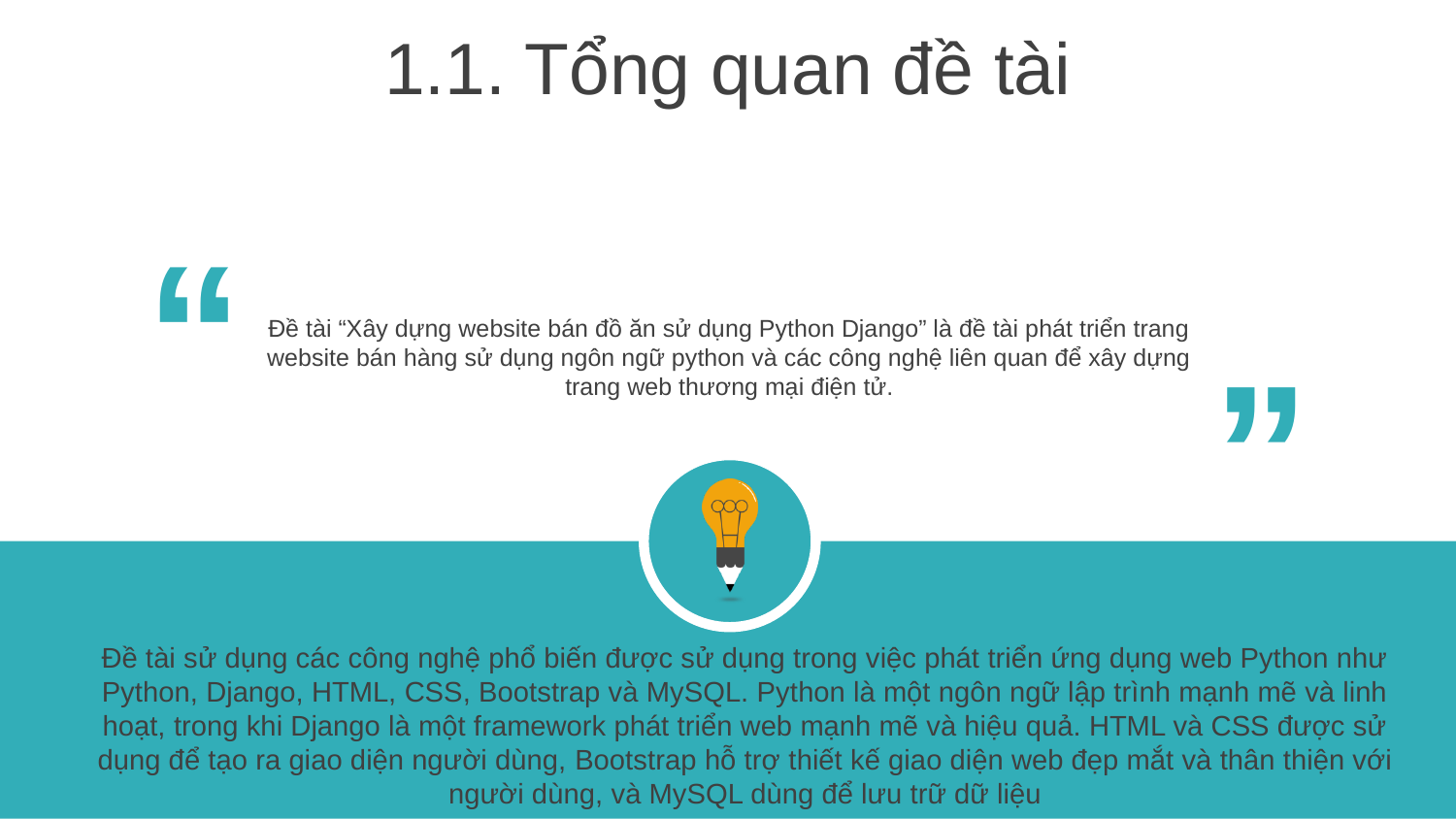

1.1. Tổng quan đề tài
“
“
Đề tài “Xây dựng website bán đồ ăn sử dụng Python Django” là đề tài phát triển trang website bán hàng sử dụng ngôn ngữ python và các công nghệ liên quan để xây dựng trang web thương mại điện tử.

Đề tài sử dụng các công nghệ phổ biến được sử dụng trong việc phát triển ứng dụng web Python như Python, Django, HTML, CSS, Bootstrap và MySQL. Python là một ngôn ngữ lập trình mạnh mẽ và linh hoạt, trong khi Django là một framework phát triển web mạnh mẽ và hiệu quả. HTML và CSS được sử dụng để tạo ra giao diện người dùng, Bootstrap hỗ trợ thiết kế giao diện web đẹp mắt và thân thiện với người dùng, và MySQL dùng để lưu trữ dữ liệu